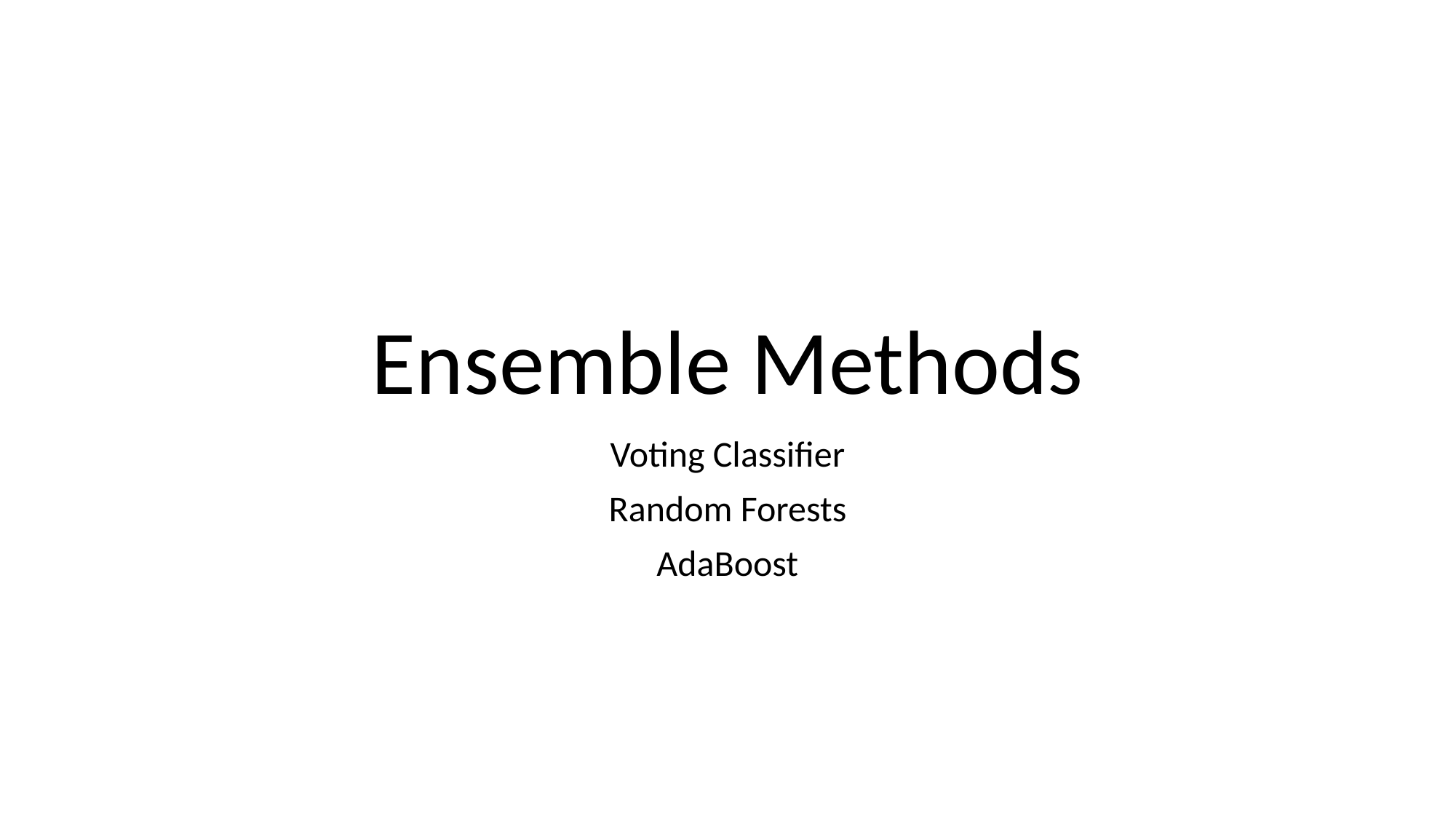

# Ensemble Methods
Voting Classifier
Random Forests
AdaBoost